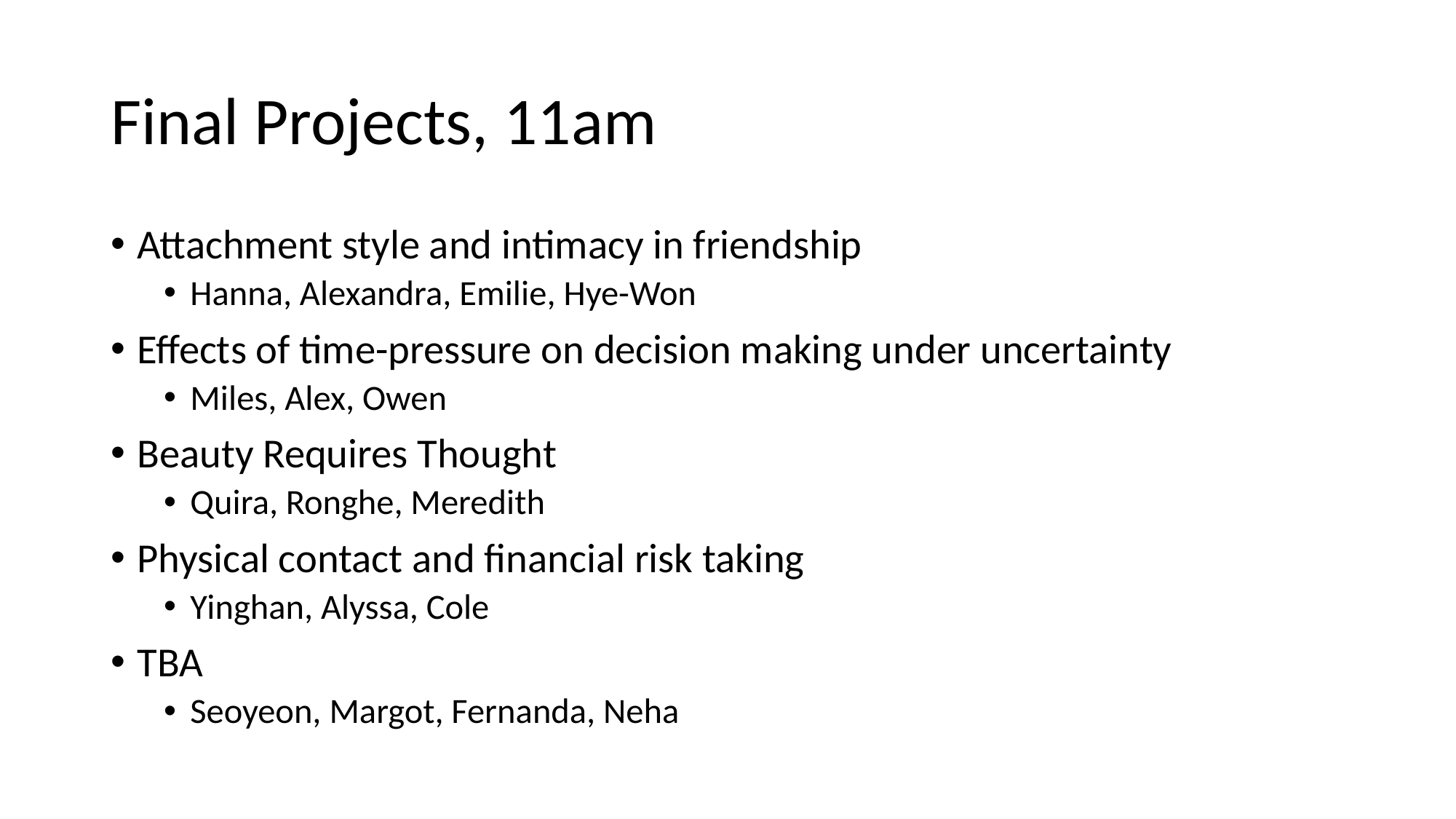

# Final Projects, 11am
Attachment style and intimacy in friendship
Hanna, Alexandra, Emilie, Hye-Won
Effects of time-pressure on decision making under uncertainty
Miles, Alex, Owen
Beauty Requires Thought
Quira, Ronghe, Meredith
Physical contact and financial risk taking
Yinghan, Alyssa, Cole
TBA
Seoyeon, Margot, Fernanda, Neha